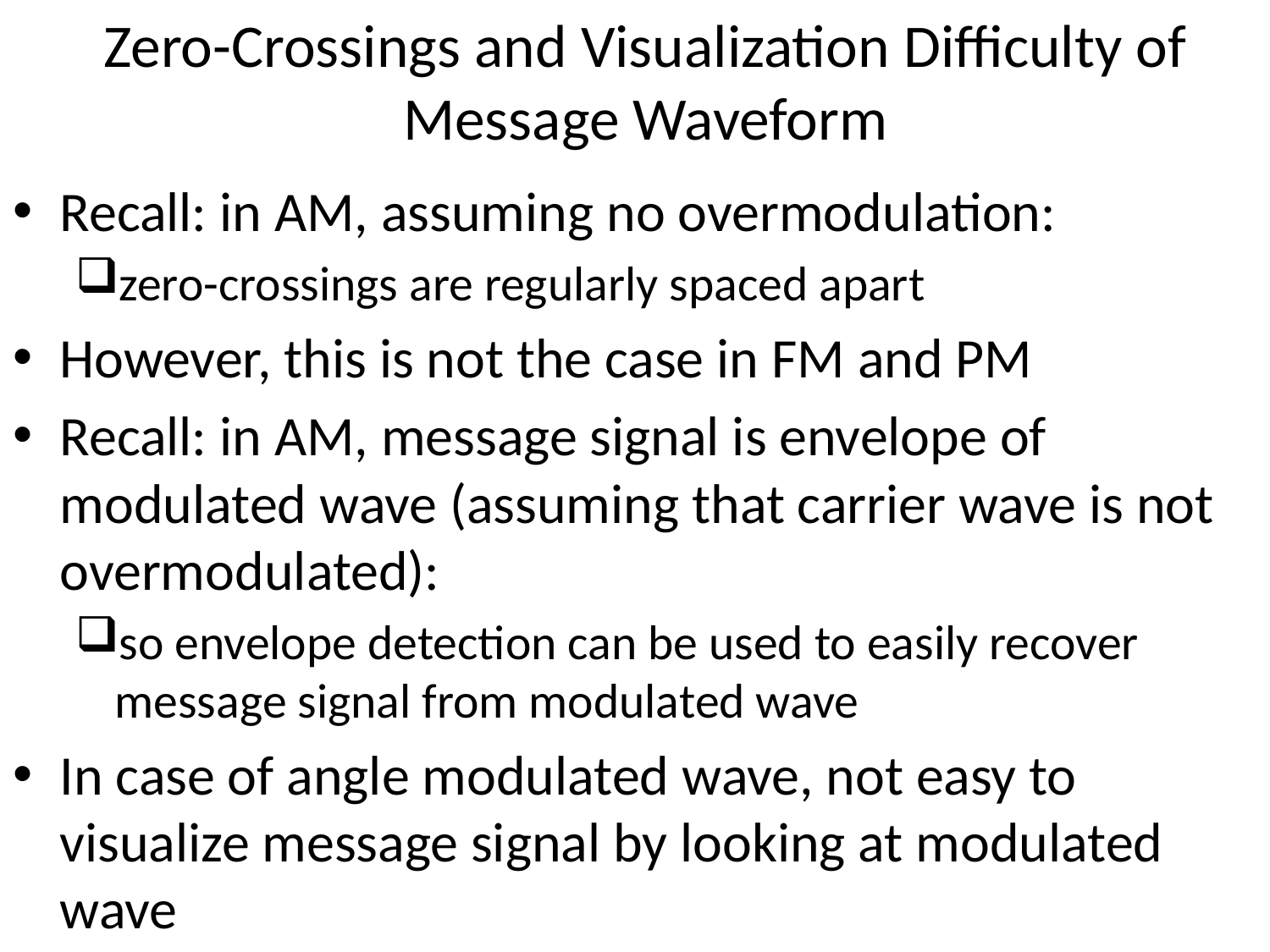

# Zero-Crossings and Visualization Difficulty of Message Waveform
Recall: in AM, assuming no overmodulation:
zero-crossings are regularly spaced apart
However, this is not the case in FM and PM
Recall: in AM, message signal is envelope of modulated wave (assuming that carrier wave is not overmodulated):
so envelope detection can be used to easily recover message signal from modulated wave
In case of angle modulated wave, not easy to visualize message signal by looking at modulated wave